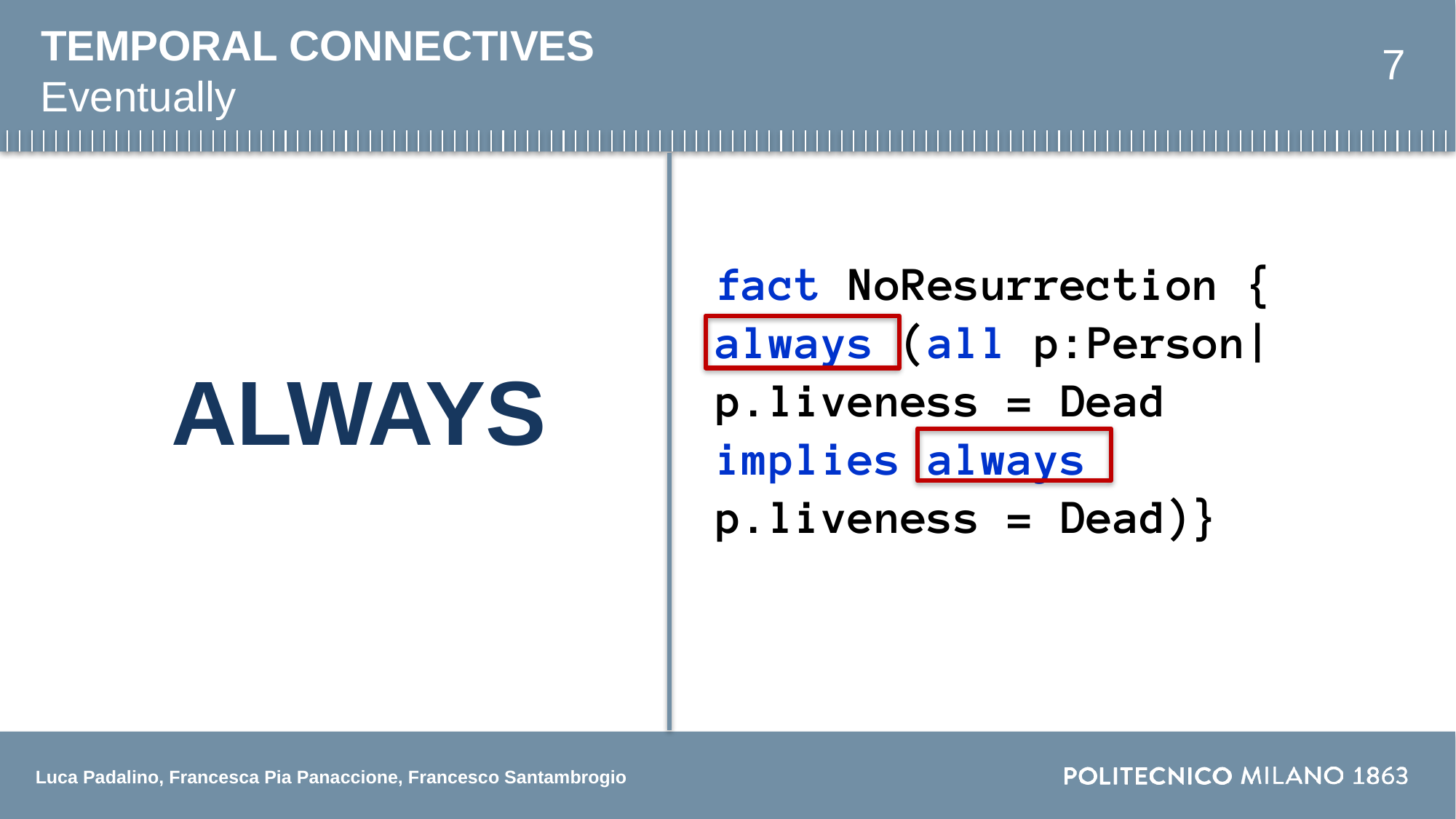

TEMPORAL CONNECTIVES
7
Eventually
fact NoResurrection {
always (all p:Person| p.liveness = Dead implies always p.liveness = Dead)}

ALWAYS